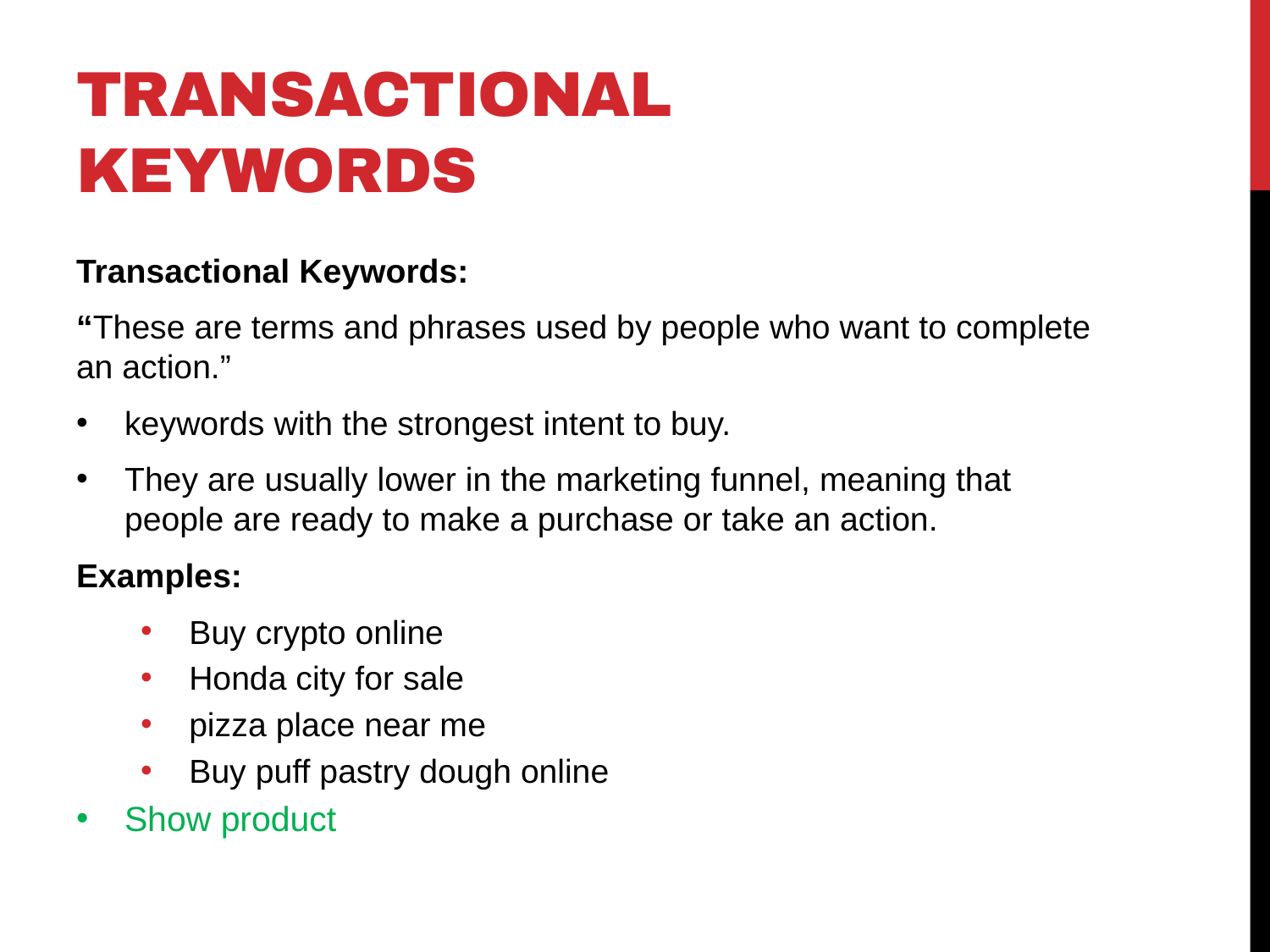

# TRAnsactional Keywords
Transactional Keywords:
“These are terms and phrases used by people who want to complete an action.”
keywords with the strongest intent to buy.
They are usually lower in the marketing funnel, meaning that people are ready to make a purchase or take an action.
Examples:
Buy crypto online
Honda city for sale
pizza place near me
Buy puff pastry dough online
Show product